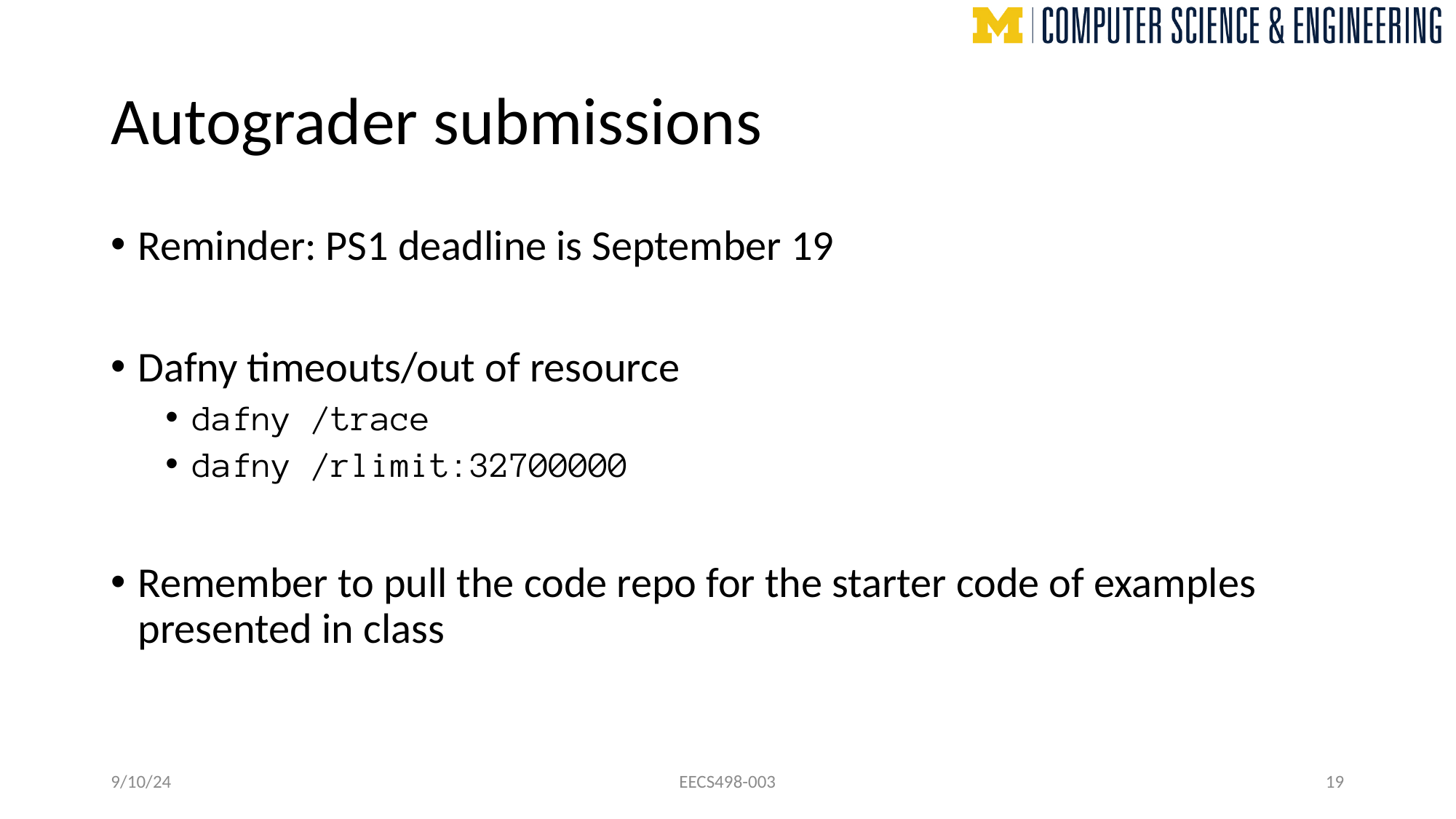

# Autograder submissions
Reminder: PS1 deadline is September 19

Dafny timeouts/out of resource
dafny /trace
dafny /rlimit:32700000

Remember to pull the code repo for the starter code of examples presented in class
9/10/24
EECS498-003
19